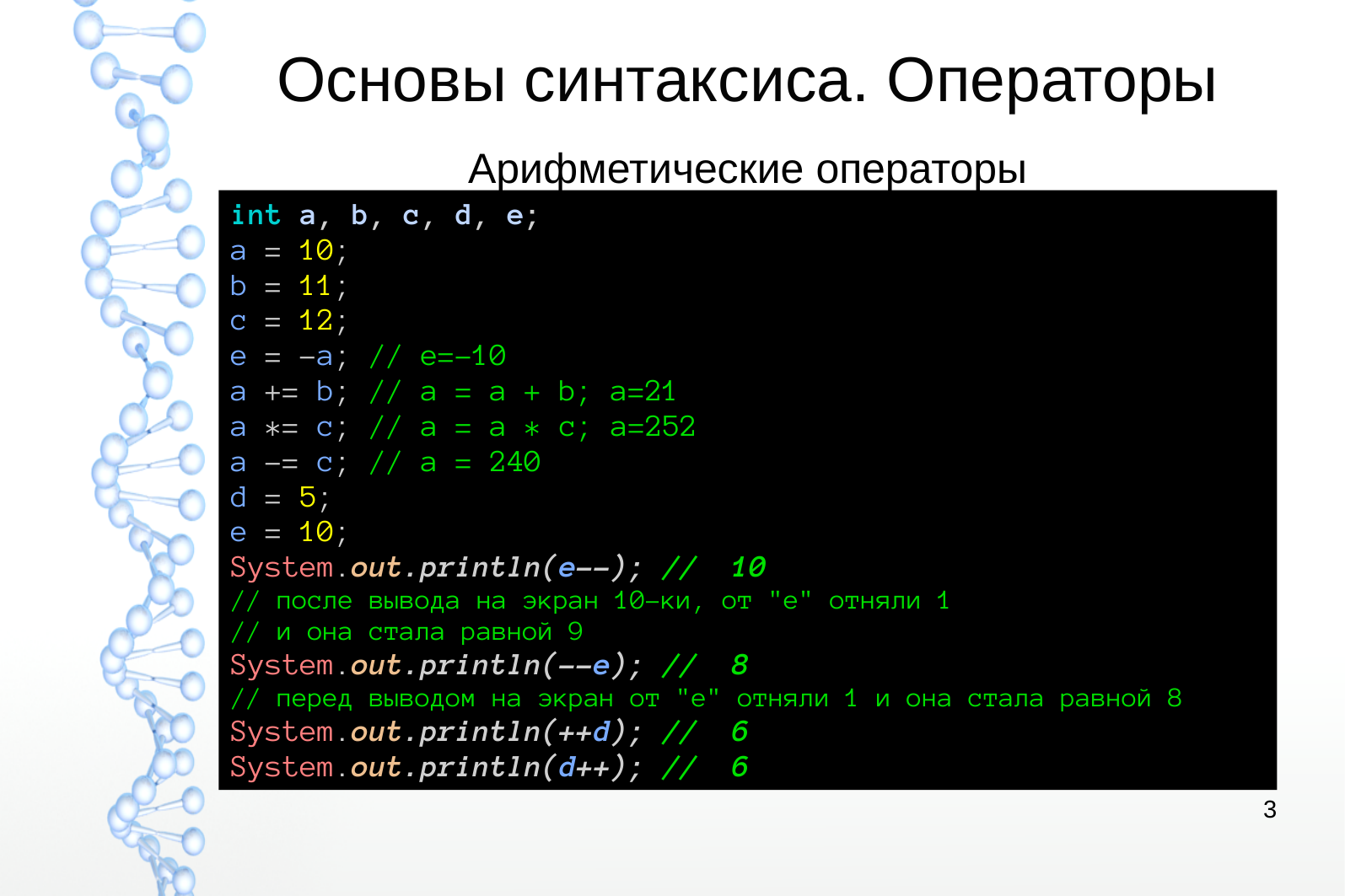

# Основы синтаксиса. Операторы

Арифметические операторы
int a, b, c, d, e;
a = 10;
b = 11;
c = 12;
e = -a; // e=-10
a += b; // a = a + b; a=21
a *= c; // a = a * с; a=252
a -= c; // a = 240
d = 5;
e = 10;
System.out.println(e--); //  10
// после вывода на экран 10-ки, от "е" отняли 1
// и она стала равной 9
System.out.println(--e); //  8
// перед выводом на экран от "е" отняли 1 и она стала равной 8
System.out.println(++d); //  6
System.out.println(d++); //  6
3